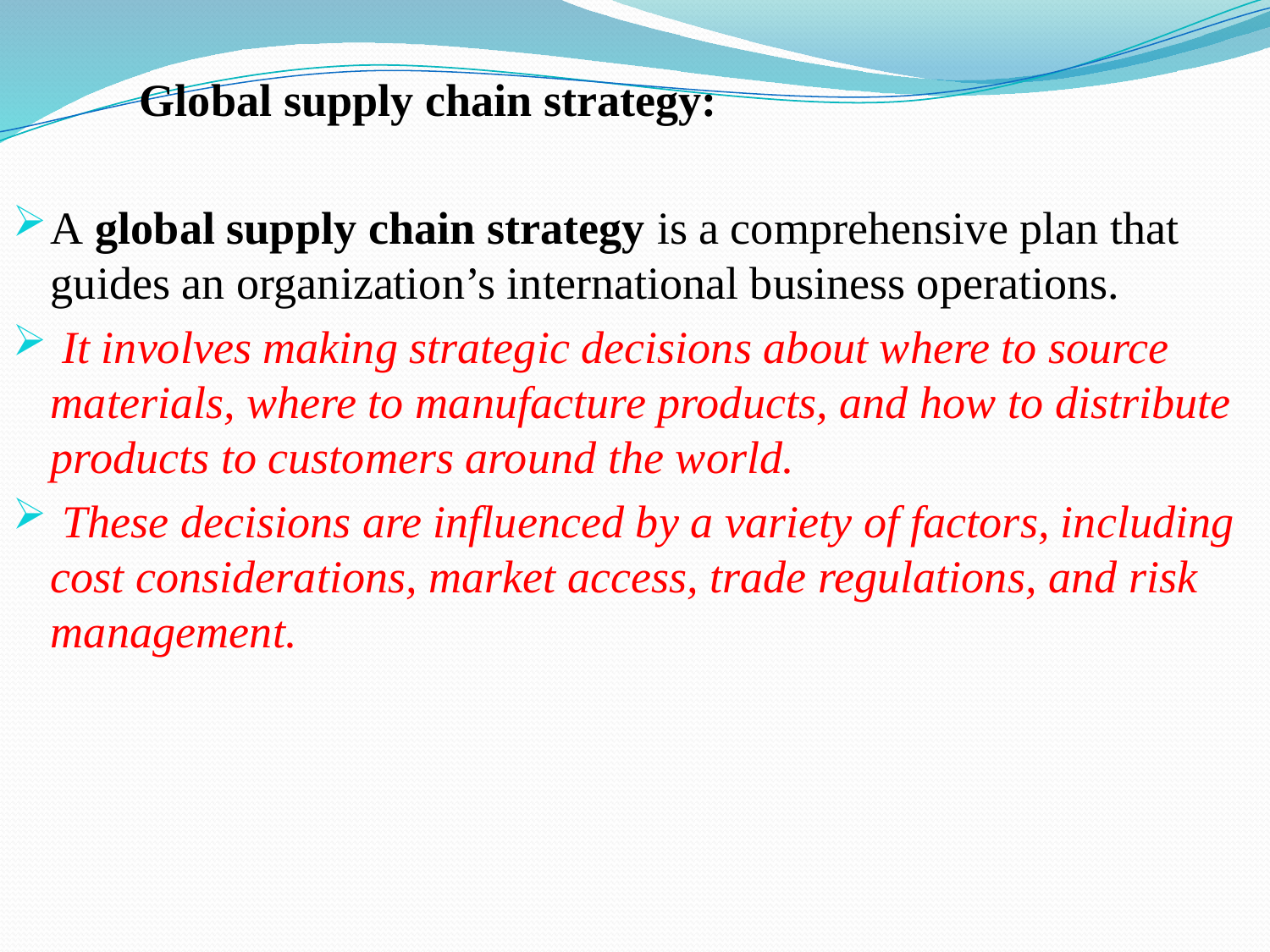

Global supply chain strategy:

A global supply chain strategy is a comprehensive plan that guides an organization’s international business operations.
 It involves making strategic decisions about where to source materials, where to manufacture products, and how to distribute products to customers around the world.
 These decisions are influenced by a variety of factors, including cost considerations, market access, trade regulations, and risk management.